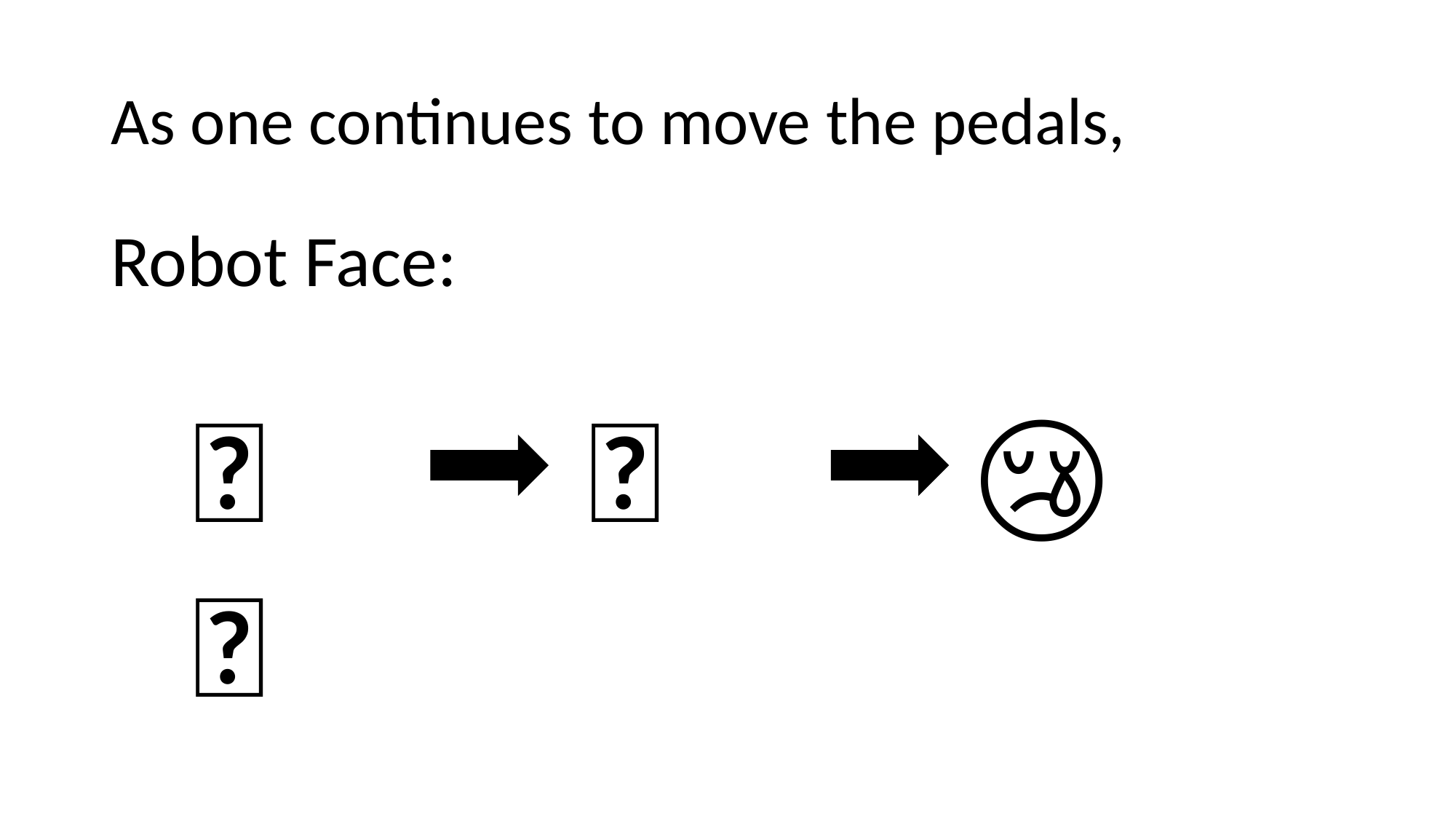

# As one continues to move the pedals,
Robot Face:
😄
🥺
😢